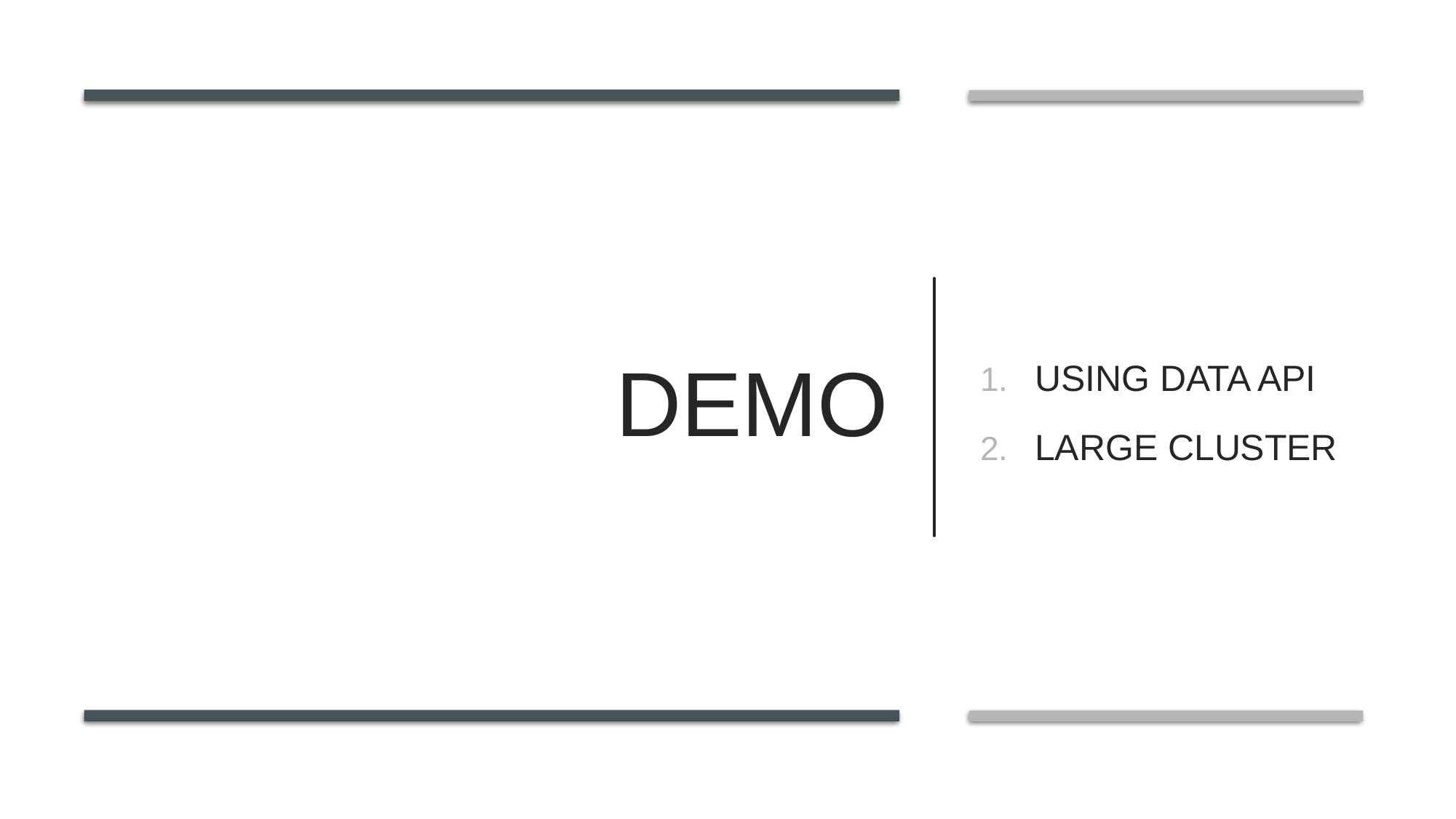

# Demo
Using Data API
Large cluster